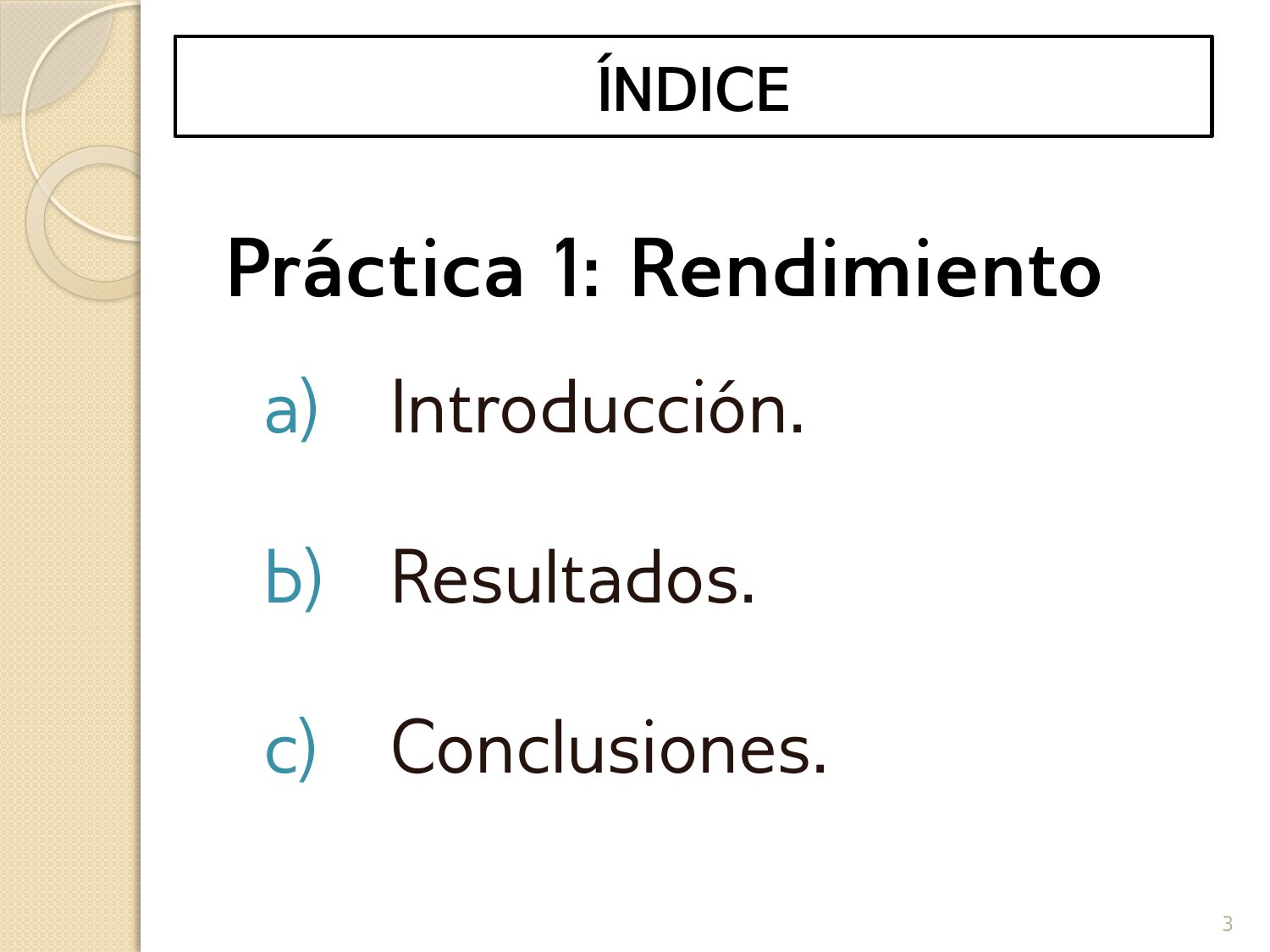

ÍNDICE
Práctica 1: Rendimiento

Introducción.

Resultados.

Conclusiones.

3